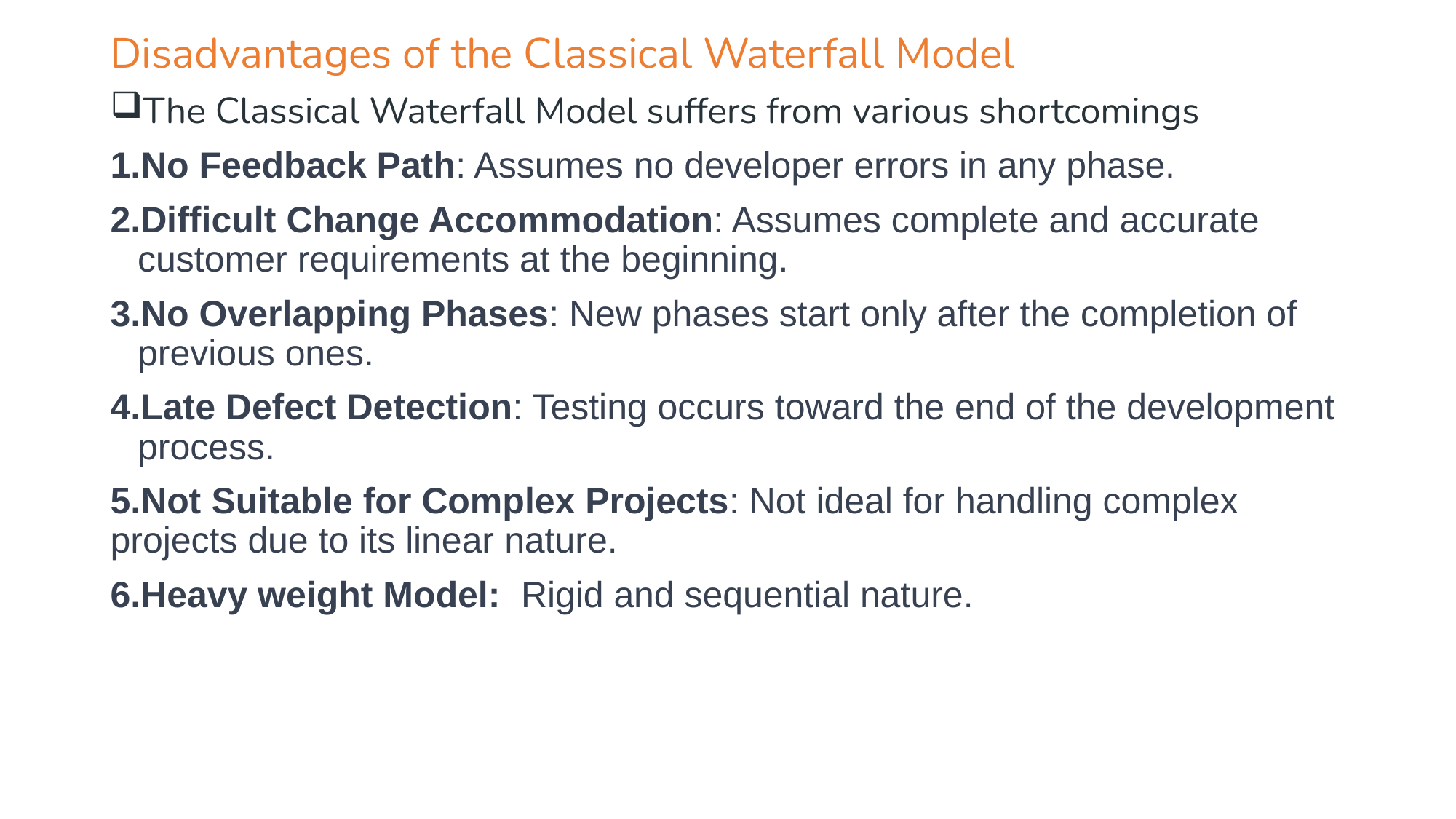

# Disadvantages of the Classical Waterfall Model
The Classical Waterfall Model suffers from various shortcomings
No Feedback Path: Assumes no developer errors in any phase.
Difficult Change Accommodation: Assumes complete and accurate customer requirements at the beginning.
No Overlapping Phases: New phases start only after the completion of previous ones.
Late Defect Detection: Testing occurs toward the end of the development process.
5.Not Suitable for Complex Projects: Not ideal for handling complex projects due to its linear nature.
6.Heavy weight Model:  Rigid and sequential nature.